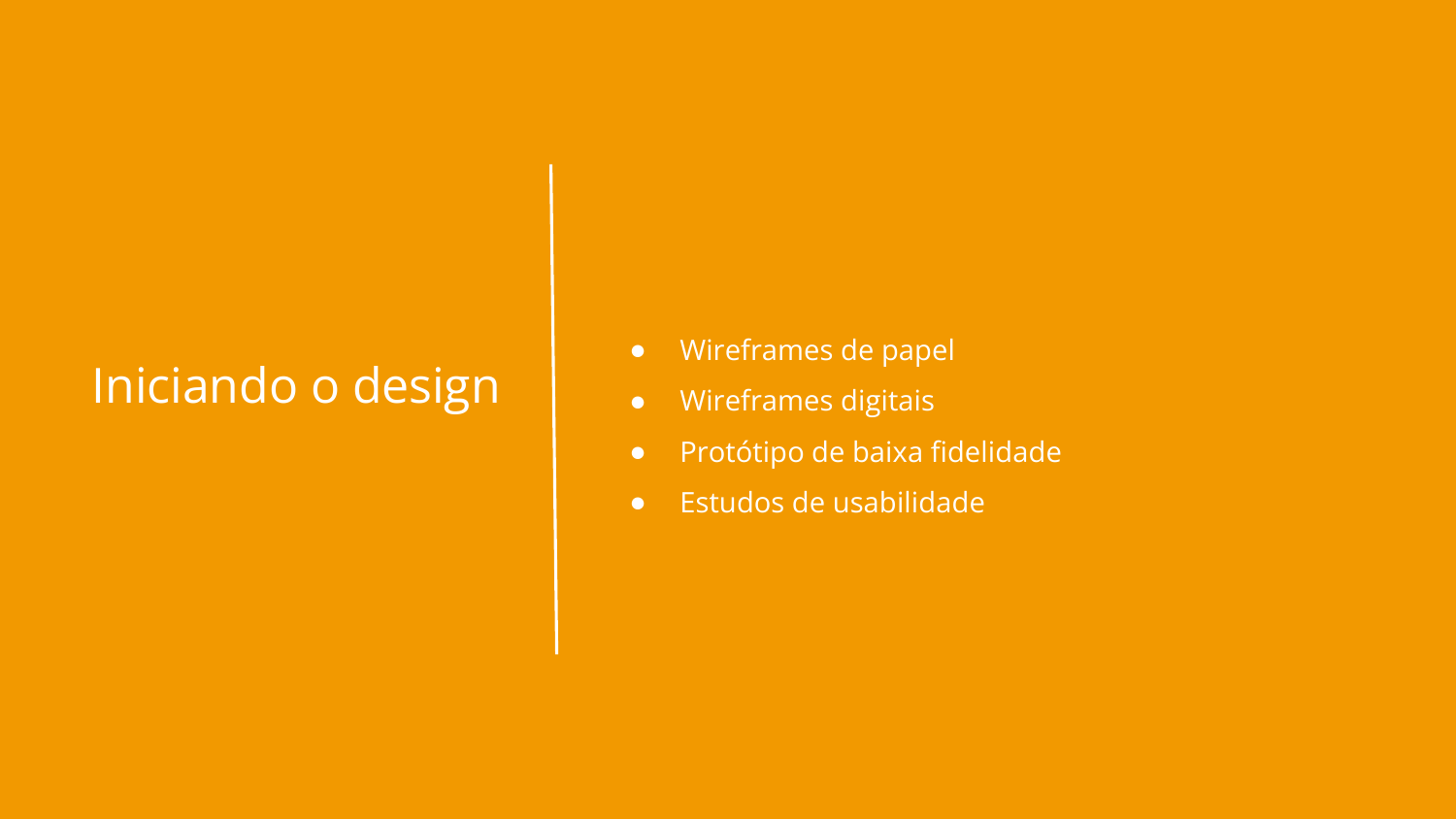

Wireframes de papel
Wireframes digitais
Protótipo de baixa fidelidade
Estudos de usabilidade
Iniciando o design